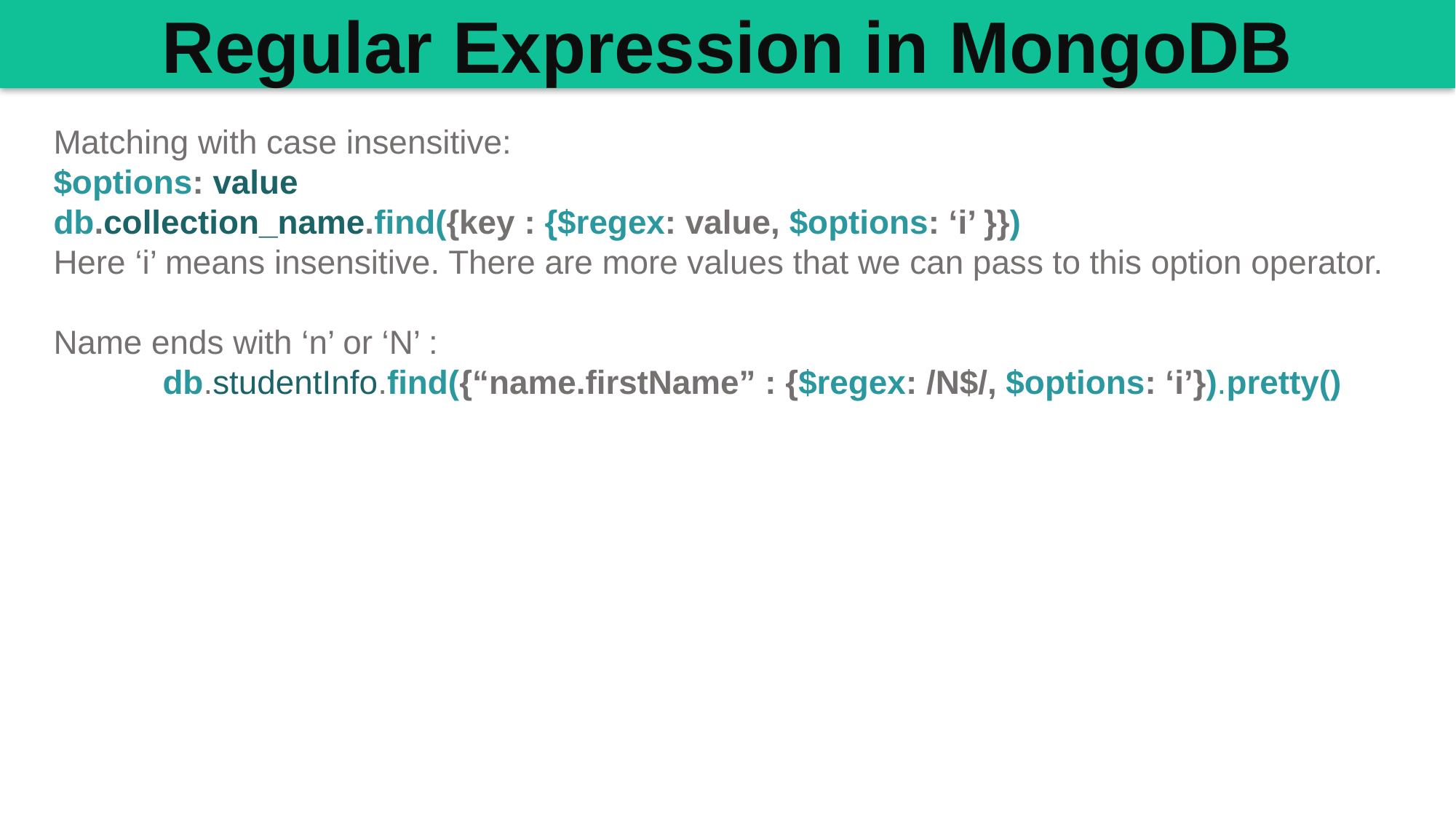

Regular Expression in MongoDB
Matching with case insensitive:
$options: value
db.collection_name.find({key : {$regex: value, $options: ‘i’ }})
Here ‘i’ means insensitive. There are more values that we can pass to this option operator.

Name ends with ‘n’ or ‘N’ :
	db.studentInfo.find({“name.firstName” : {$regex: /N$/, $options: ‘i’}).pretty()